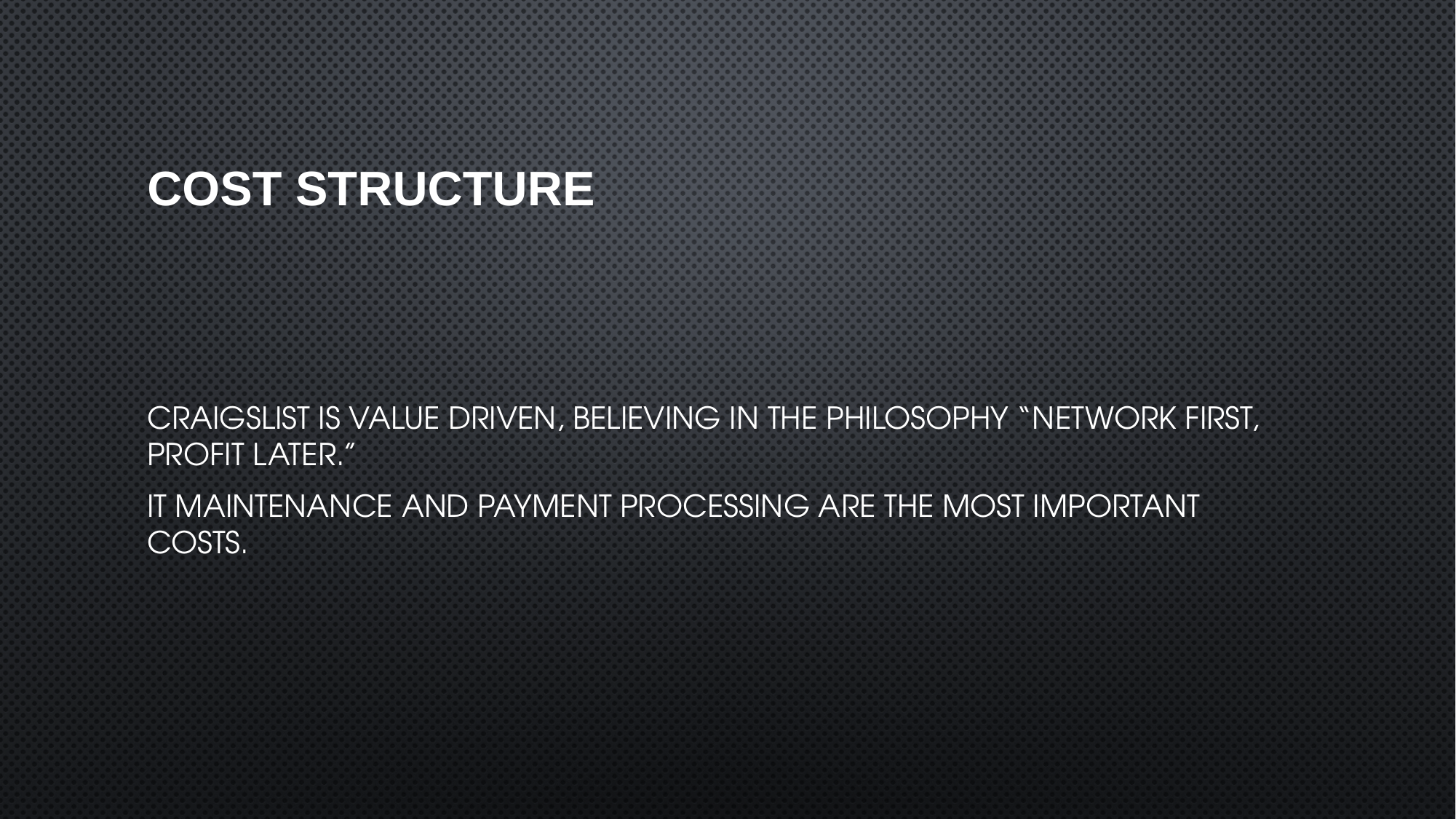

# Cost structure
Craigslist is value driven, believing in the philosophy “Network First, Profit Later.”
IT maintenance and payment processing are the most important costs.